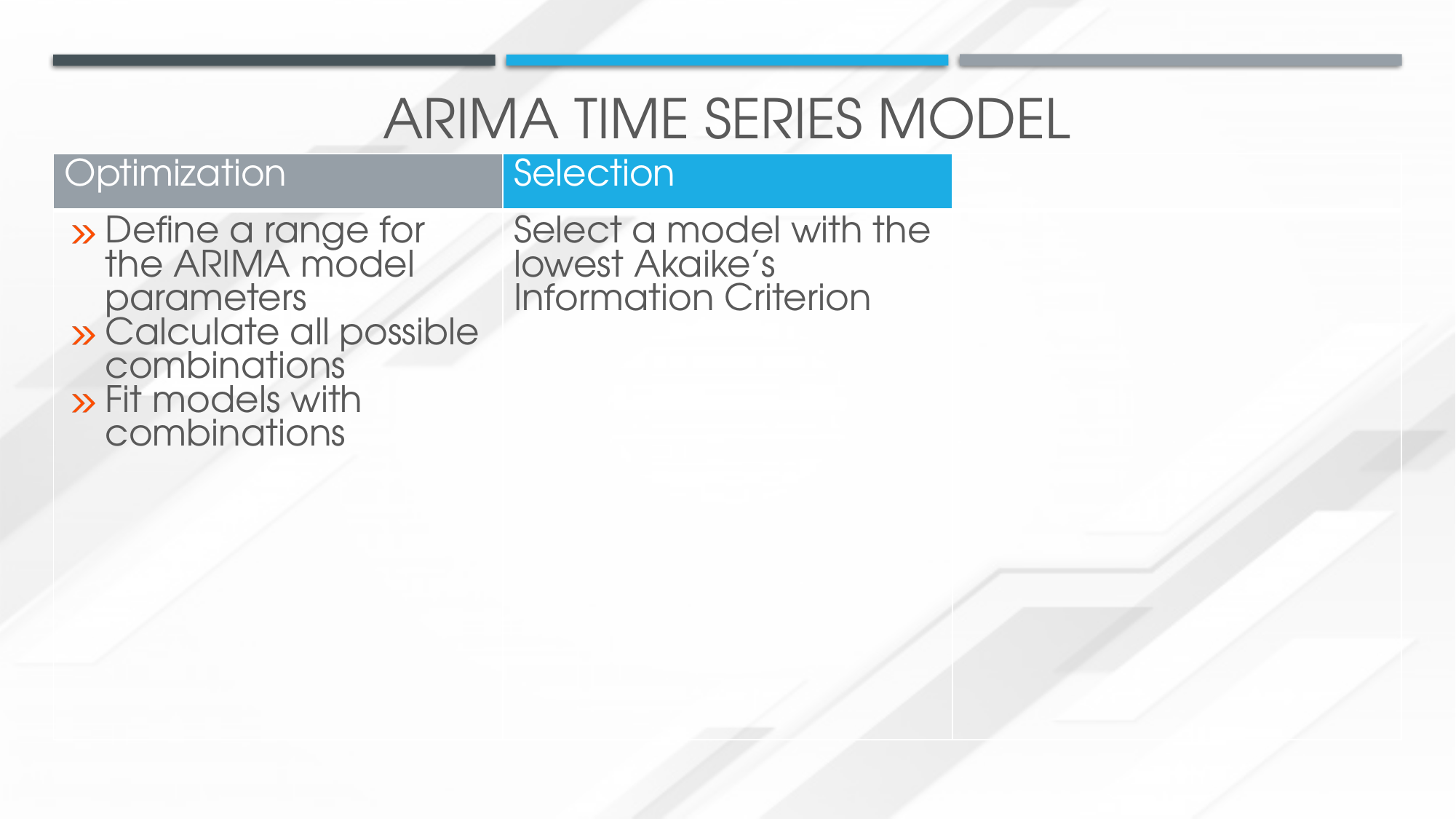

# ARIMA Time Series Model
| Optimization | Selection |  |
| --- | --- | --- |
| Define a range for the ARIMA model parameters Calculate all possible combinations Fit models with combinations | Select a model with the lowest Akaike’s Information Criterion |  |